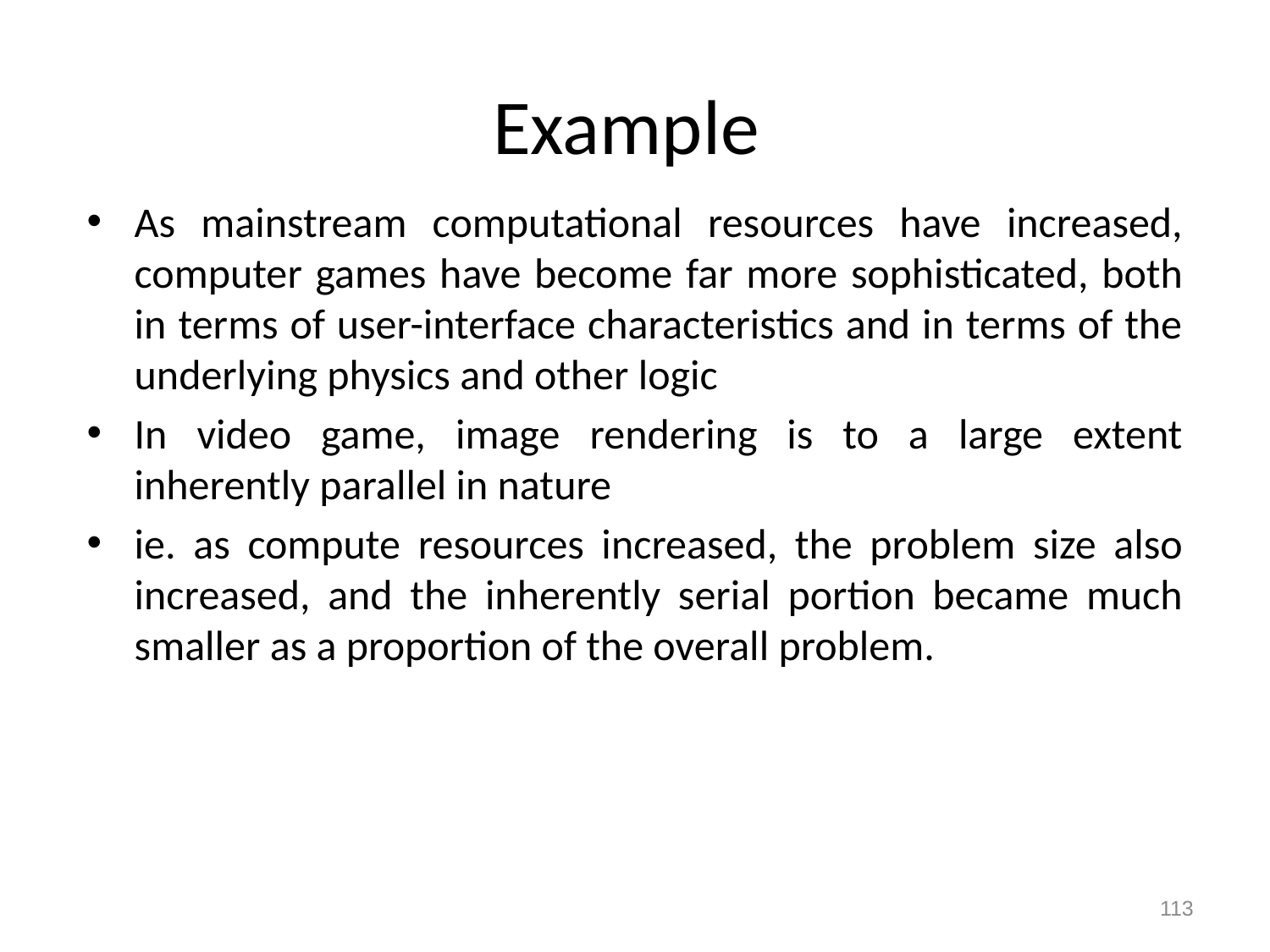

# Example
As mainstream computational resources have increased, computer games have become far more sophisticated, both in terms of user-interface characteristics and in terms of the underlying physics and other logic
In video game, image rendering is to a large extent inherently parallel in nature
ie. as compute resources increased, the problem size also increased, and the inherently serial portion became much smaller as a proportion of the overall problem.
113